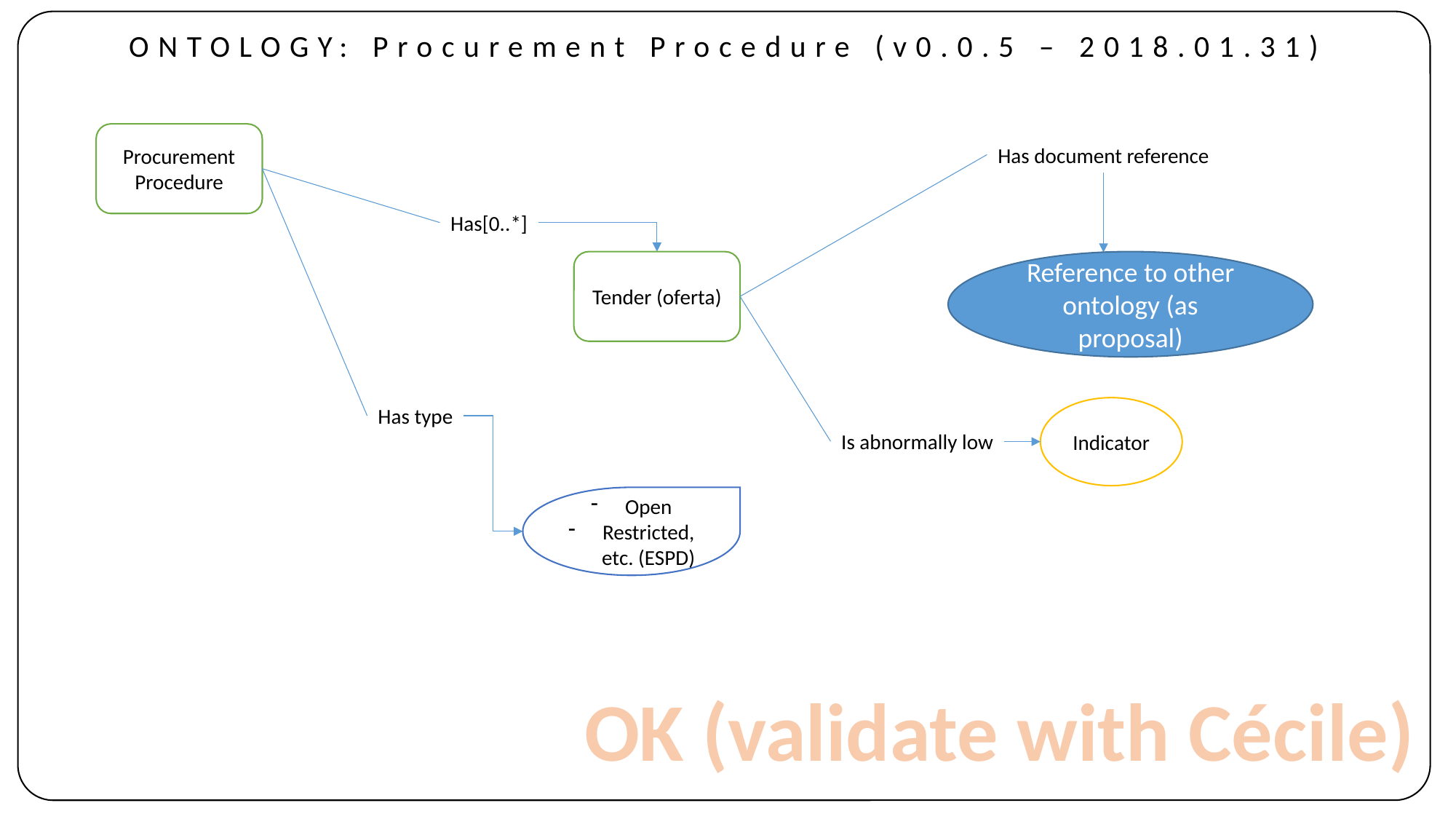

ONTOLOGY: Procurement Procedure (v0.0.5 – 2018.01.31)
Procurement Procedure
Has document reference
Has[0..*]
Tender (oferta)
Reference to other ontology (as proposal)
Indicator
Has type
Is abnormally low
Open
Restricted, etc. (ESPD)
OK (validate with Cécile)